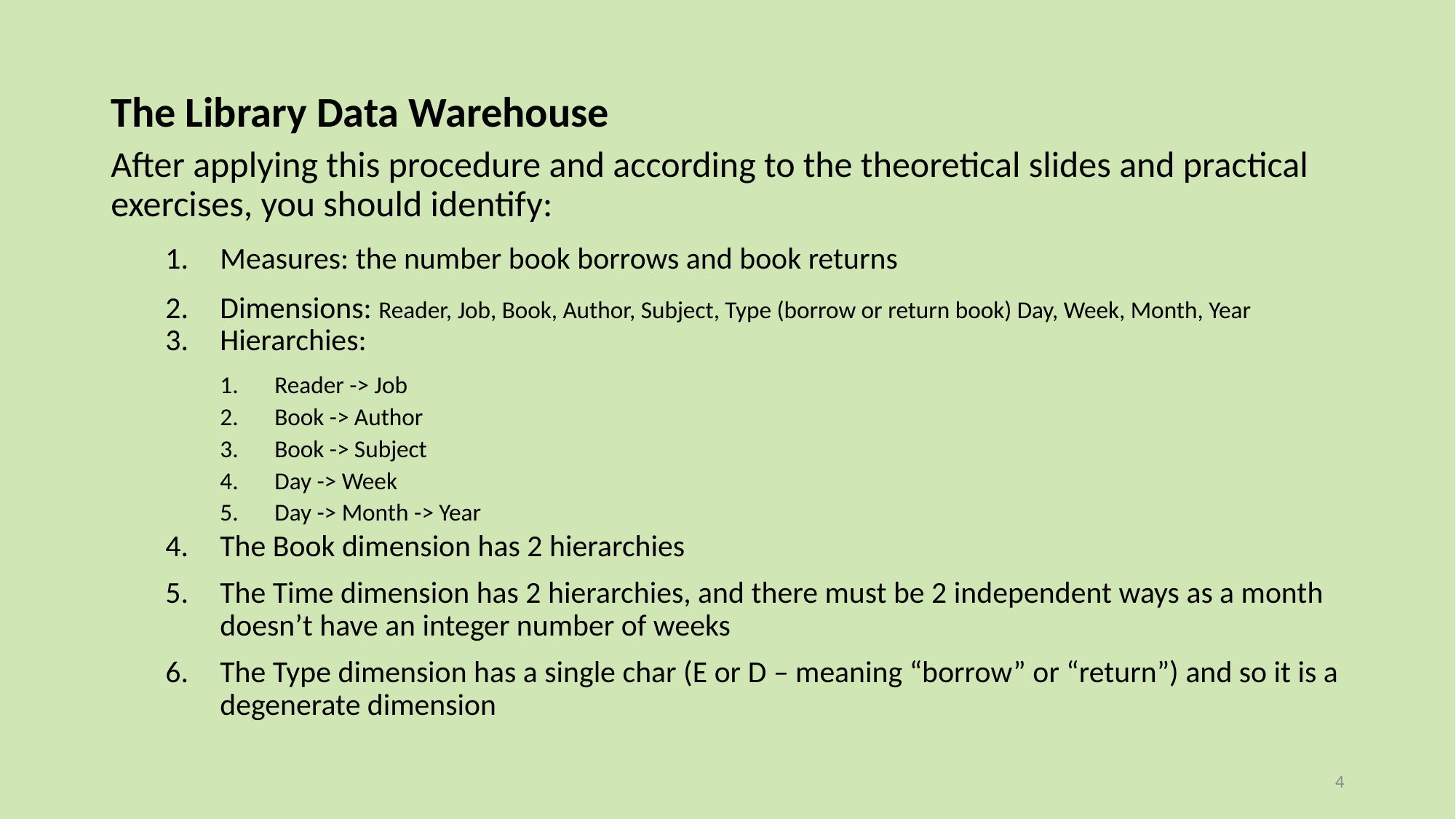

The Library Data Warehouse
After applying this procedure and according to the theoretical slides and practical exercises, you should identify:
Measures: the number book borrows and book returns
Dimensions: Reader, Job, Book, Author, Subject, Type (borrow or return book) Day, Week, Month, Year
Hierarchies:
Reader -> Job
Book -> Author
Book -> Subject
Day -> Week
Day -> Month -> Year
The Book dimension has 2 hierarchies
The Time dimension has 2 hierarchies, and there must be 2 independent ways as a month doesn’t have an integer number of weeks
The Type dimension has a single char (E or D – meaning “borrow” or “return”) and so it is a degenerate dimension

4